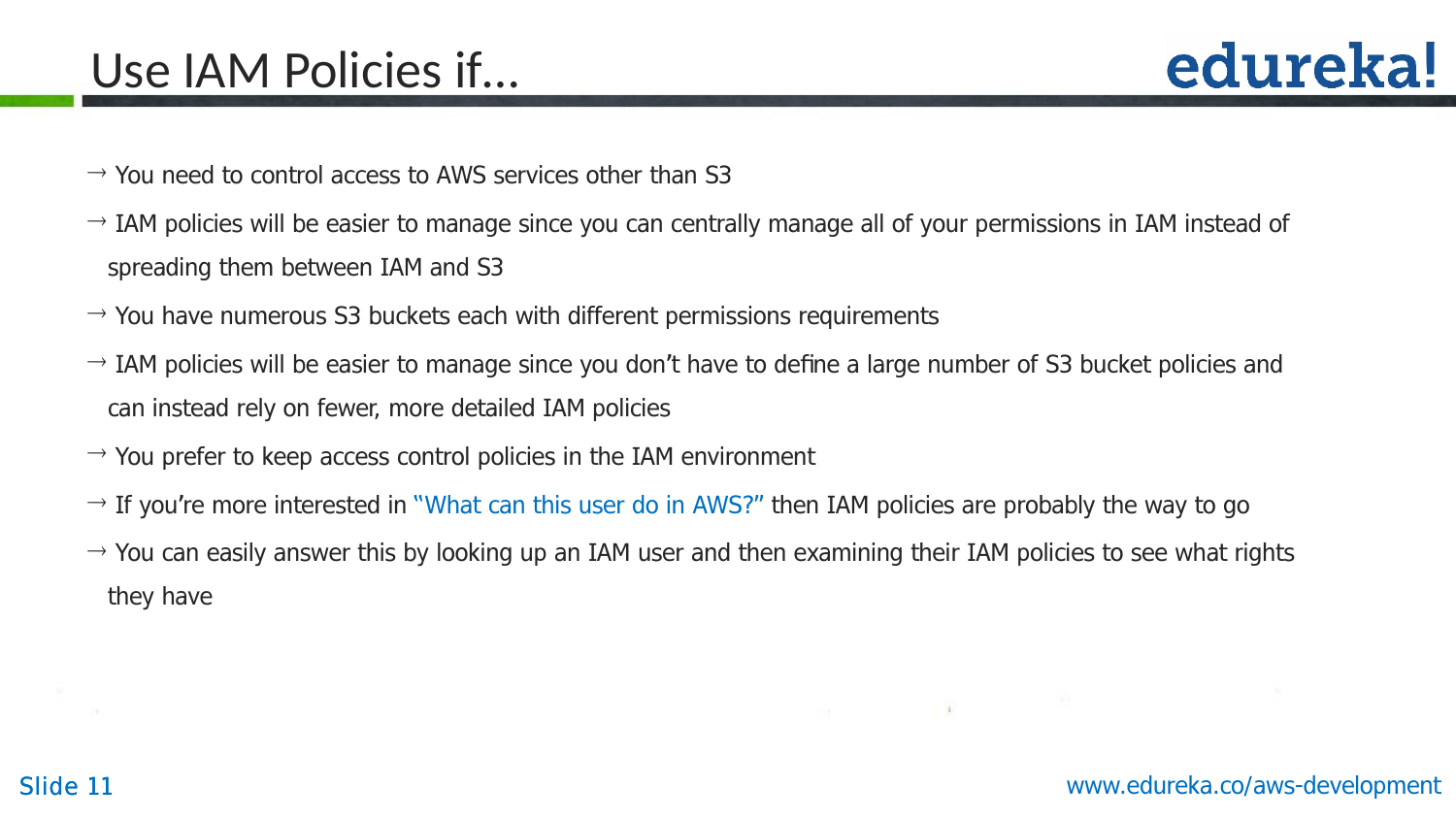

# Use IAM Policies if…
 You need to control access to AWS services other than S3
 IAM policies will be easier to manage since you can centrally manage all of your permissions in IAM instead of spreading them between IAM and S3
 You have numerous S3 buckets each with different permissions requirements
 IAM policies will be easier to manage since you don’t have to define a large number of S3 bucket policies and can instead rely on fewer, more detailed IAM policies
 You prefer to keep access control policies in the IAM environment
 If you’re more interested in “What can this user do in AWS?” then IAM policies are probably the way to go
 You can easily answer this by looking up an IAM user and then examining their IAM policies to see what rights they have